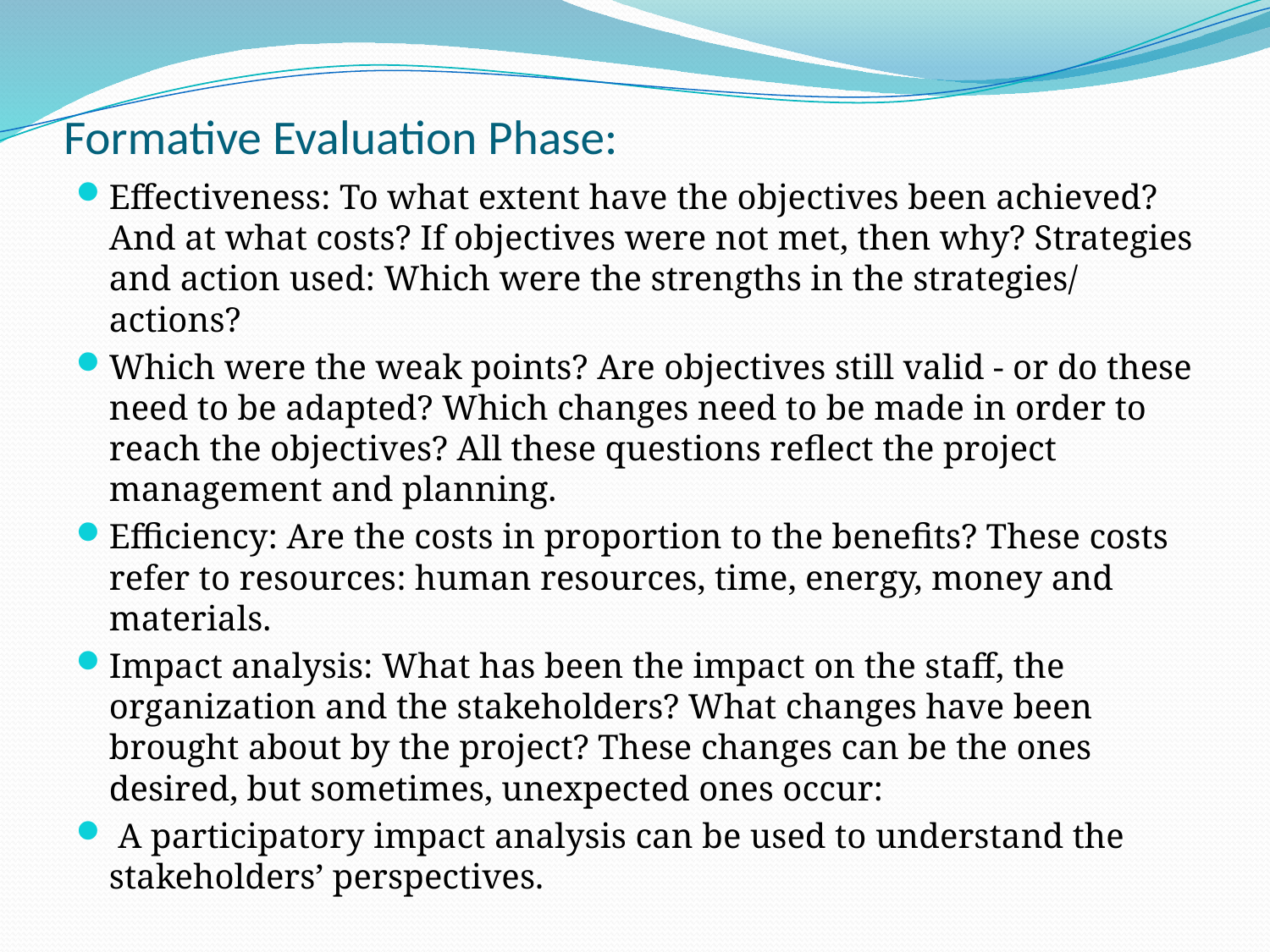

# Formative Evaluation Phase:
Effectiveness: To what extent have the objectives been achieved? And at what costs? If objectives were not met, then why? Strategies and action used: Which were the strengths in the strategies/ actions?
Which were the weak points? Are objectives still valid - or do these need to be adapted? Which changes need to be made in order to reach the objectives? All these questions reflect the project management and planning.
Efficiency: Are the costs in proportion to the benefits? These costs refer to resources: human resources, time, energy, money and materials.
Impact analysis: What has been the impact on the staff, the organization and the stakeholders? What changes have been brought about by the project? These changes can be the ones desired, but sometimes, unexpected ones occur:
 A participatory impact analysis can be used to understand the stakeholders’ perspectives.